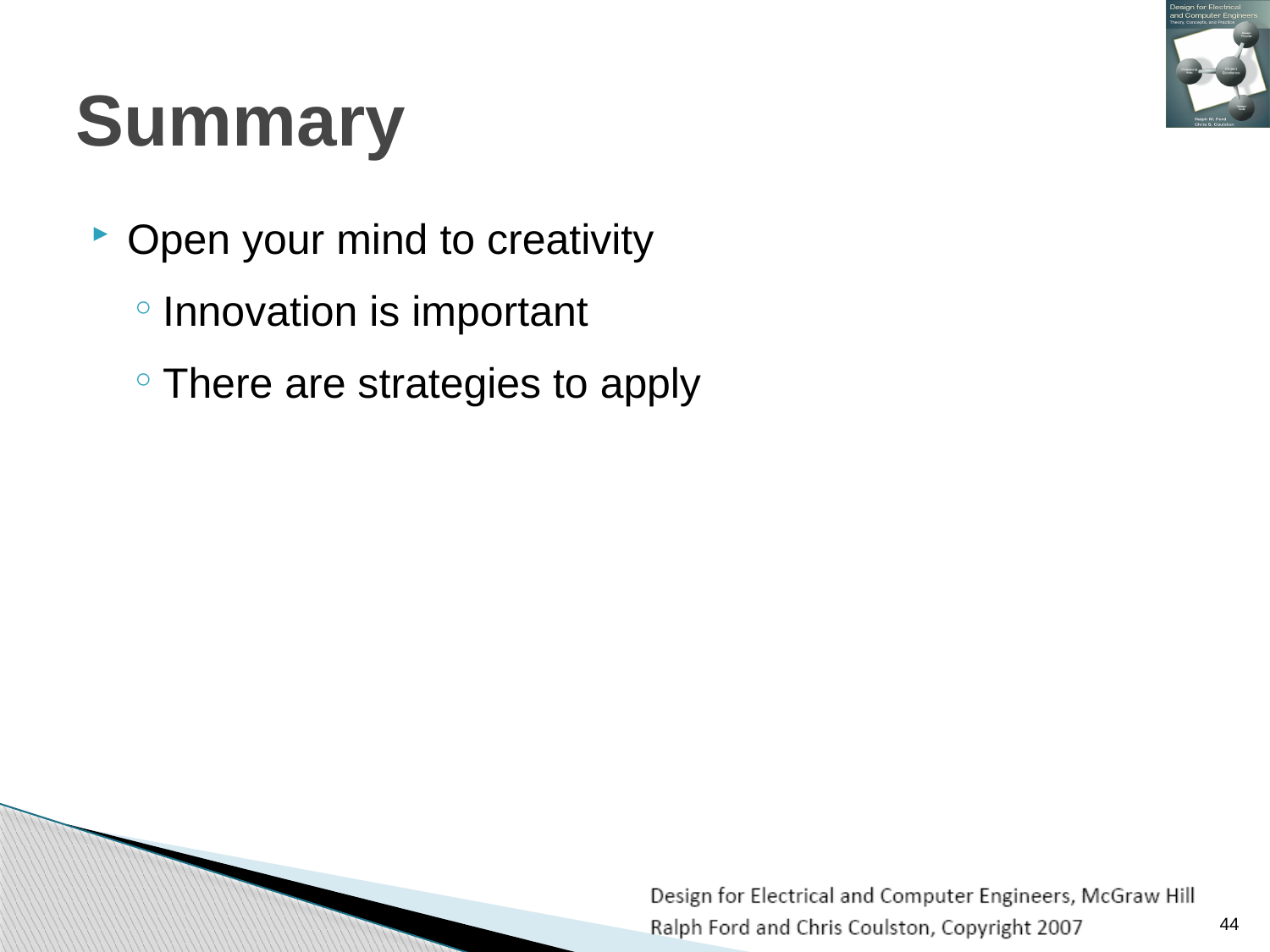

# Summary
Open your mind to creativity
Innovation is important
There are strategies to apply

44